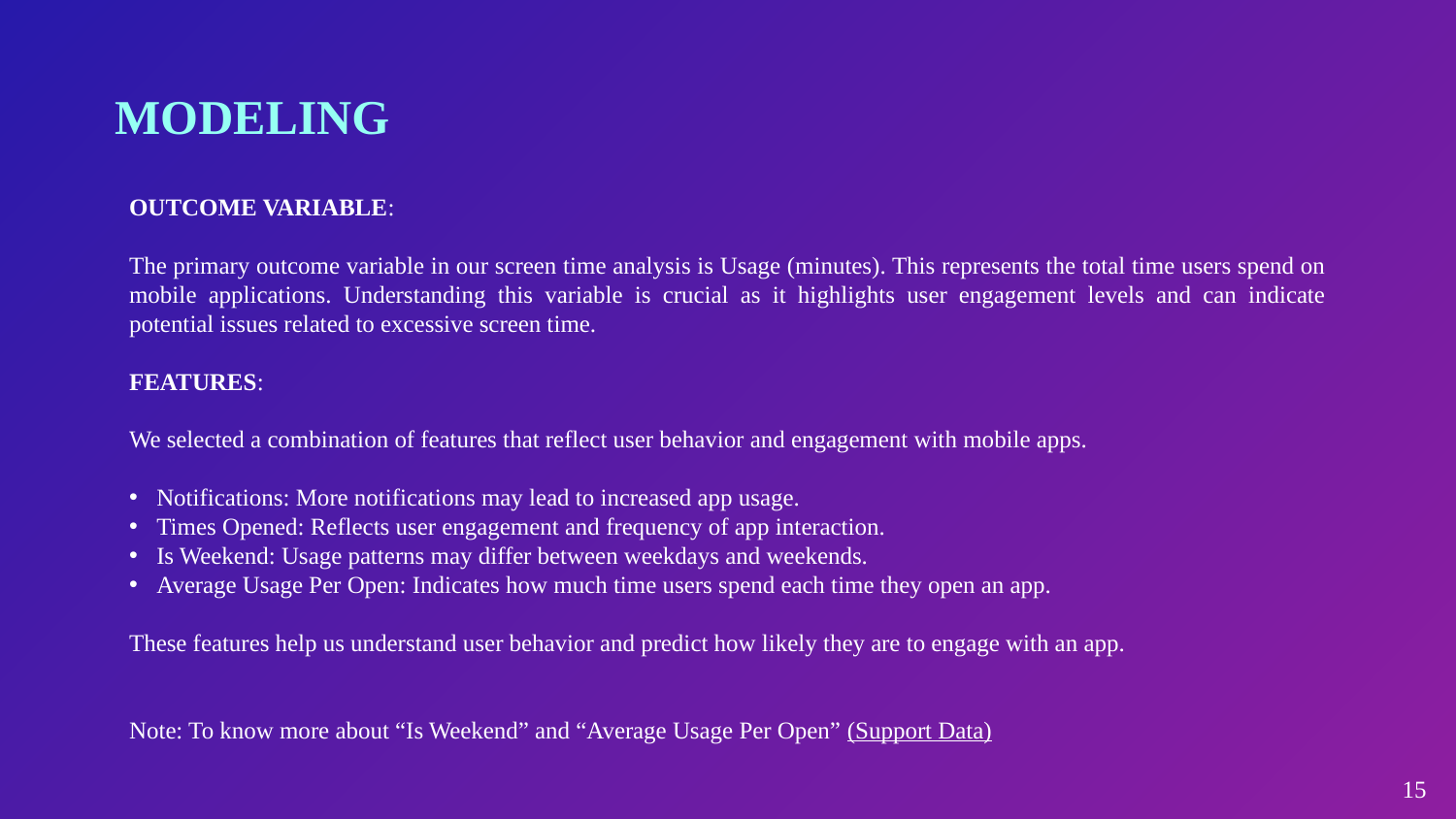

# MODELING
OUTCOME VARIABLE:

The primary outcome variable in our screen time analysis is Usage (minutes). This represents the total time users spend on mobile applications. Understanding this variable is crucial as it highlights user engagement levels and can indicate potential issues related to excessive screen time.

FEATURES:

We selected a combination of features that reflect user behavior and engagement with mobile apps.

Notifications: More notifications may lead to increased app usage.
Times Opened: Reflects user engagement and frequency of app interaction.
Is Weekend: Usage patterns may differ between weekdays and weekends.
Average Usage Per Open: Indicates how much time users spend each time they open an app.

These features help us understand user behavior and predict how likely they are to engage with an app.

Note: To know more about “Is Weekend” and “Average Usage Per Open” (Support Data)
15